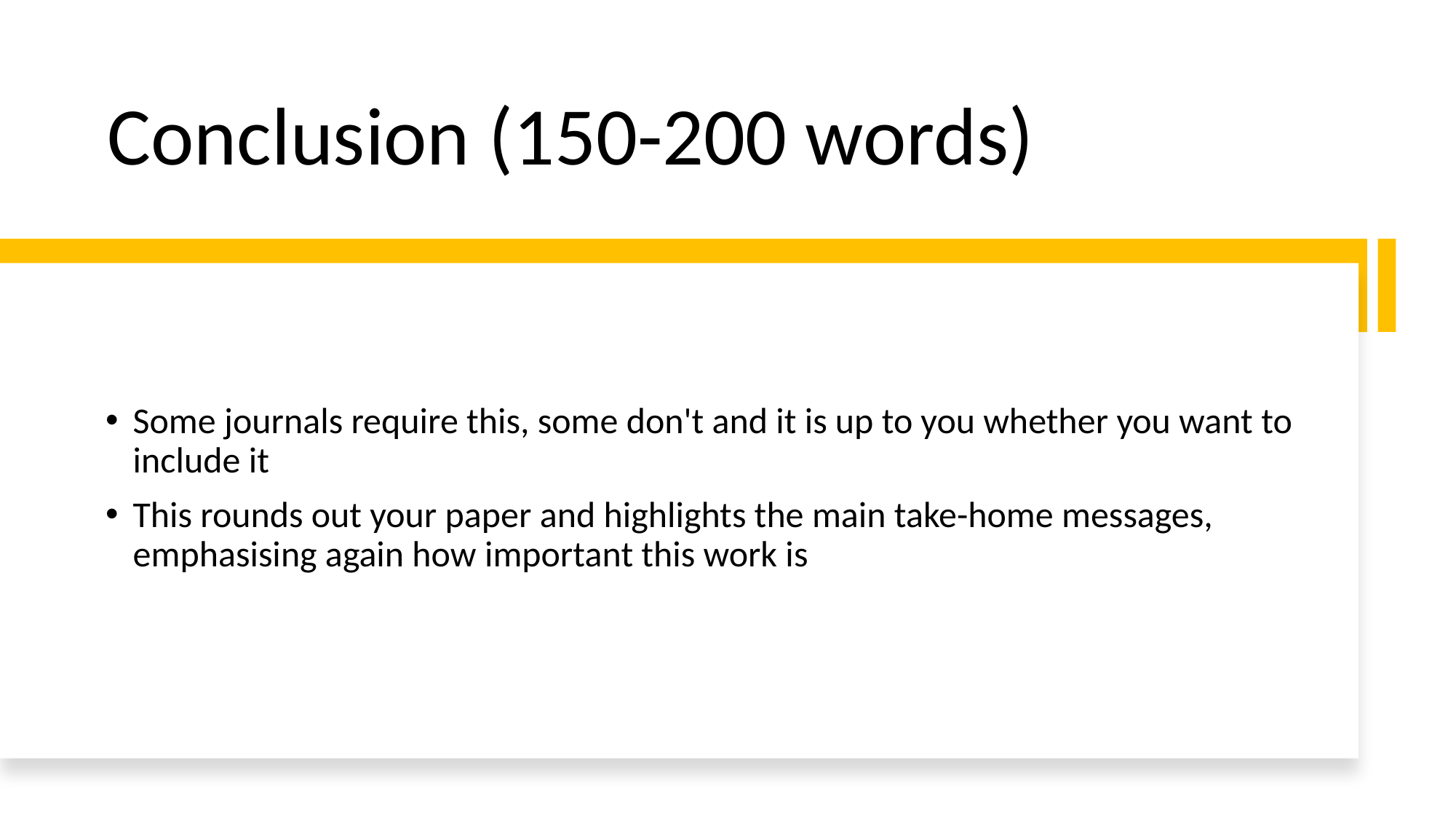

# Conclusion (150-200 words)

Some journals require this, some don't and it is up to you whether you want to include it
This rounds out your paper and highlights the main take-home messages, emphasising again how important this work is